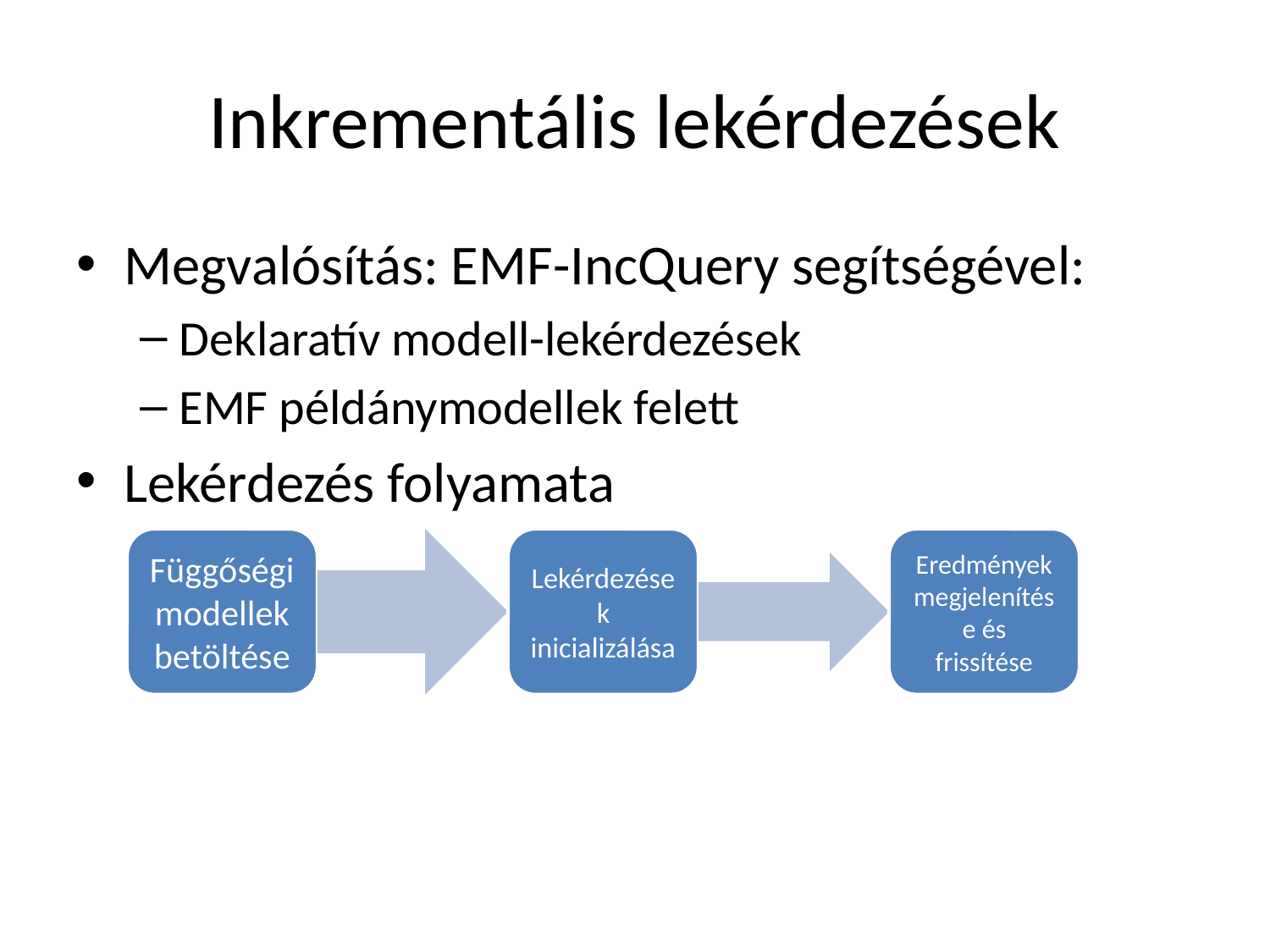

# Inkrementális lekérdezések
Megvalósítás: EMF-IncQuery segítségével:
Deklaratív modell-lekérdezések
EMF példánymodellek felett
Lekérdezés folyamata

Függőségi modellek betöltése
Lekérdezések inicializálása
Eredmények megjelenítése és frissítése